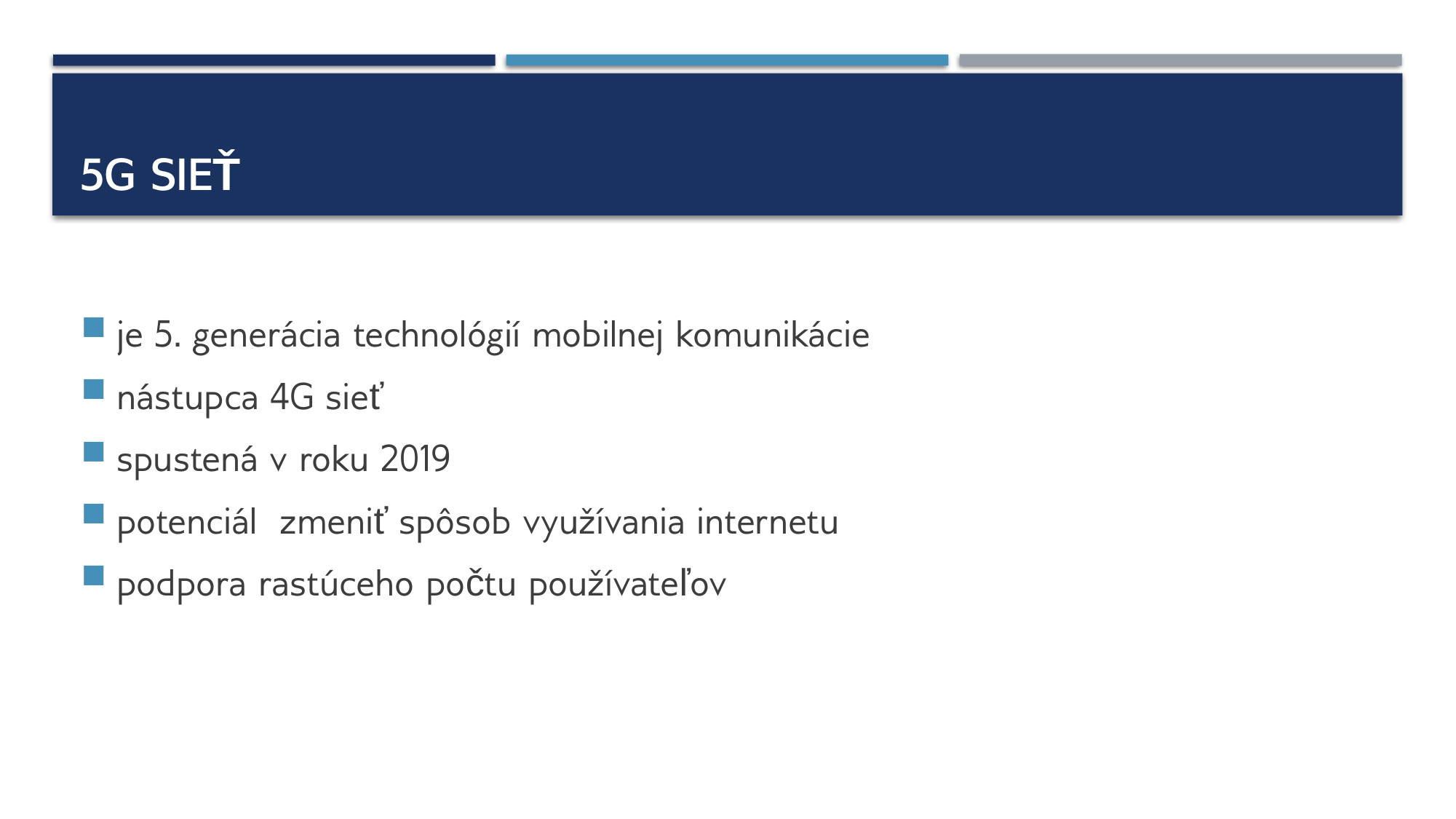

# 5g sieť
je 5. generácia technológií mobilnej komunikácie
nástupca 4G sieť
spustená v roku 2019
potenciál  zmeniť spôsob využívania internetu
podpora rastúceho počtu používateľov